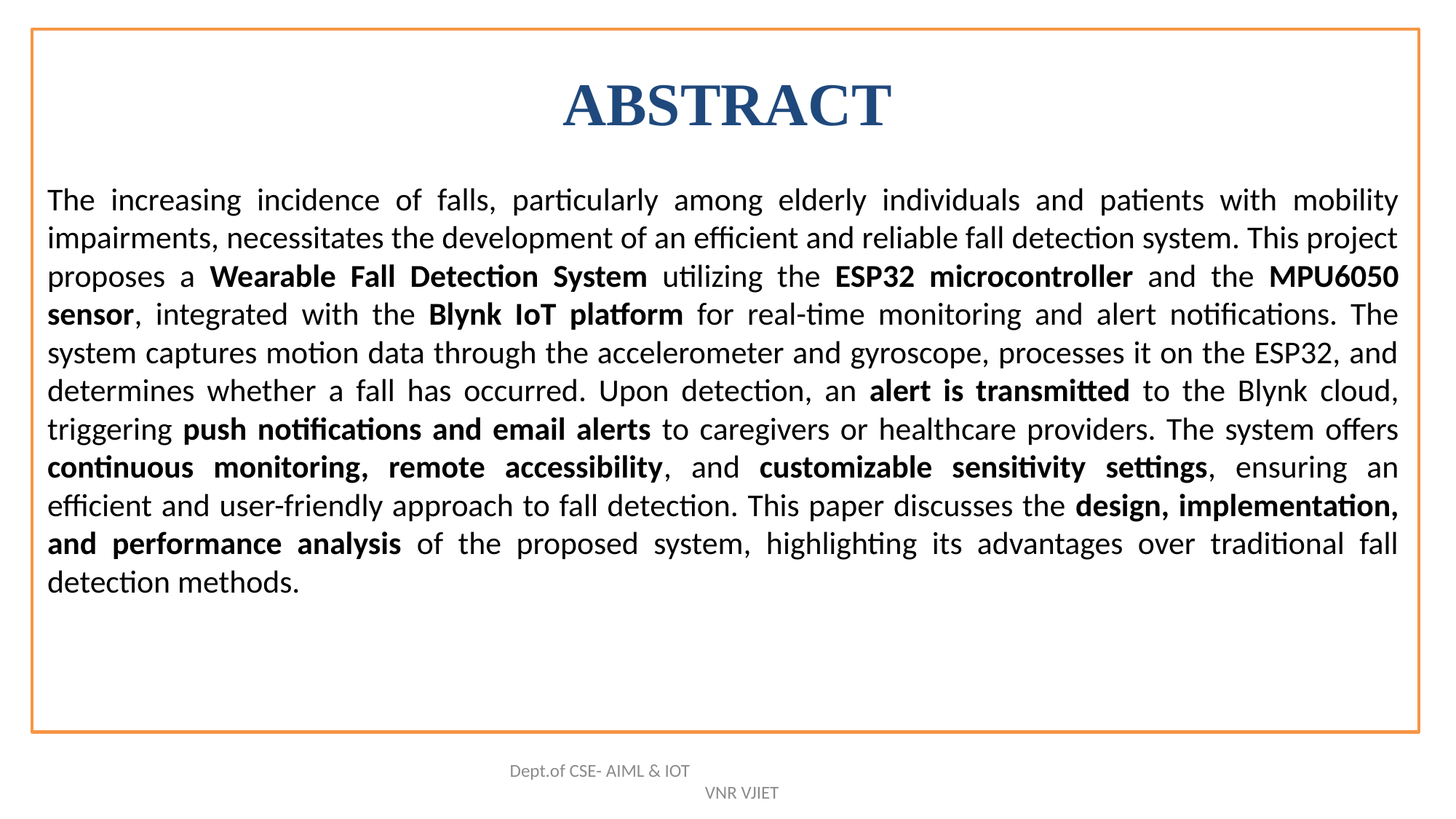

# ABSTRACT
The increasing incidence of falls, particularly among elderly individuals and patients with mobility impairments, necessitates the development of an efficient and reliable fall detection system. This project proposes a Wearable Fall Detection System utilizing the ESP32 microcontroller and the MPU6050 sensor, integrated with the Blynk IoT platform for real-time monitoring and alert notifications. The system captures motion data through the accelerometer and gyroscope, processes it on the ESP32, and determines whether a fall has occurred. Upon detection, an alert is transmitted to the Blynk cloud, triggering push notifications and email alerts to caregivers or healthcare providers. The system offers continuous monitoring, remote accessibility, and customizable sensitivity settings, ensuring an efficient and user-friendly approach to fall detection. This paper discusses the design, implementation, and performance analysis of the proposed system, highlighting its advantages over traditional fall detection methods.

Dept.of CSE- AIML & IOT                                                                     VNR VJIET